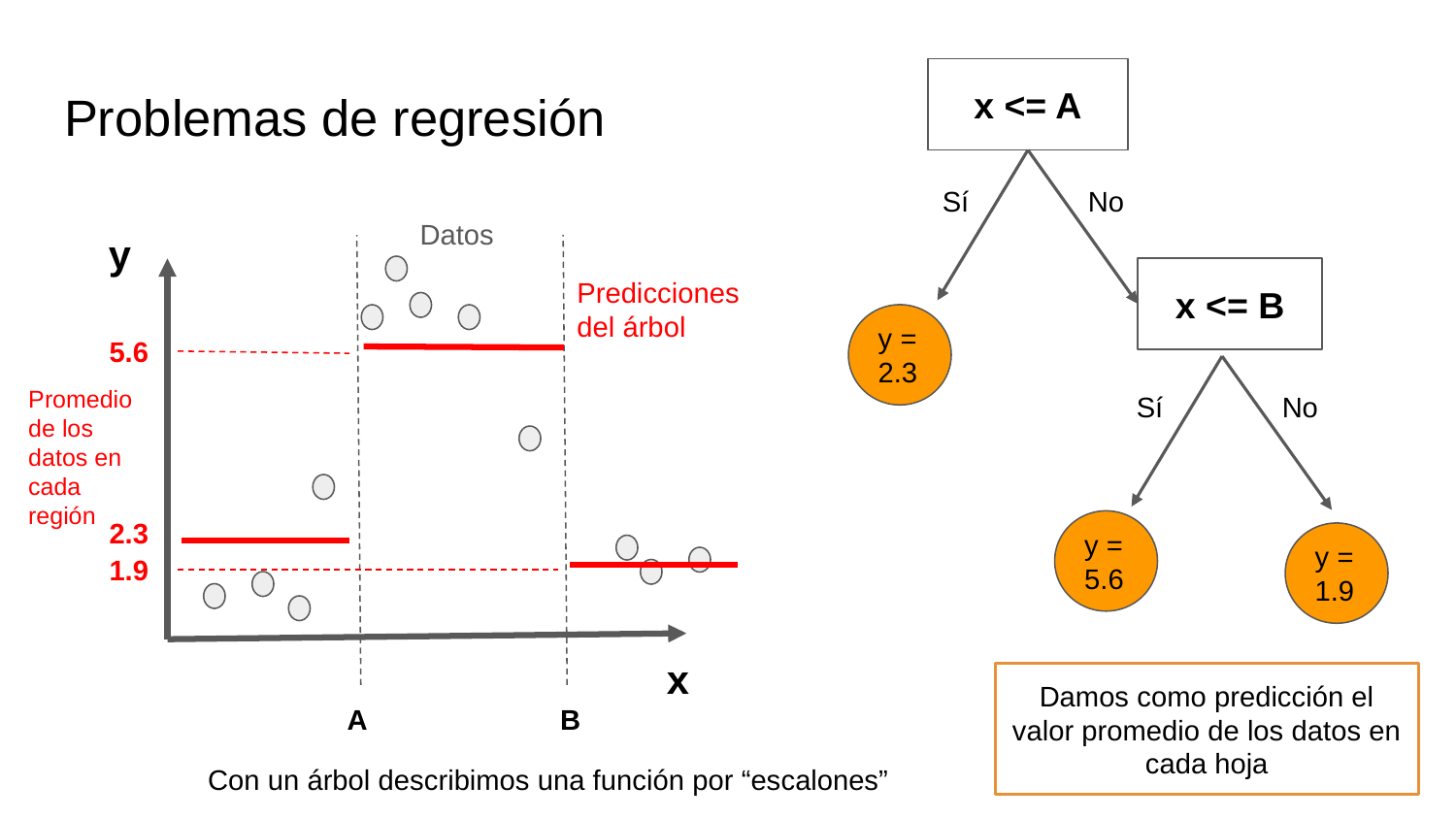

x <= A
# Problemas de regresión
Sí
No
Datos
y

x <= B
Predicciones del árbol

y = 2.3
5.6
Promedio de los datos en cada región
Sí
No

2.3
y = 5.6
y = 1.9

1.9

x
Damos como predicción el valor promedio de los datos en cada hoja
A
B
Con un árbol describimos una función por “escalones”